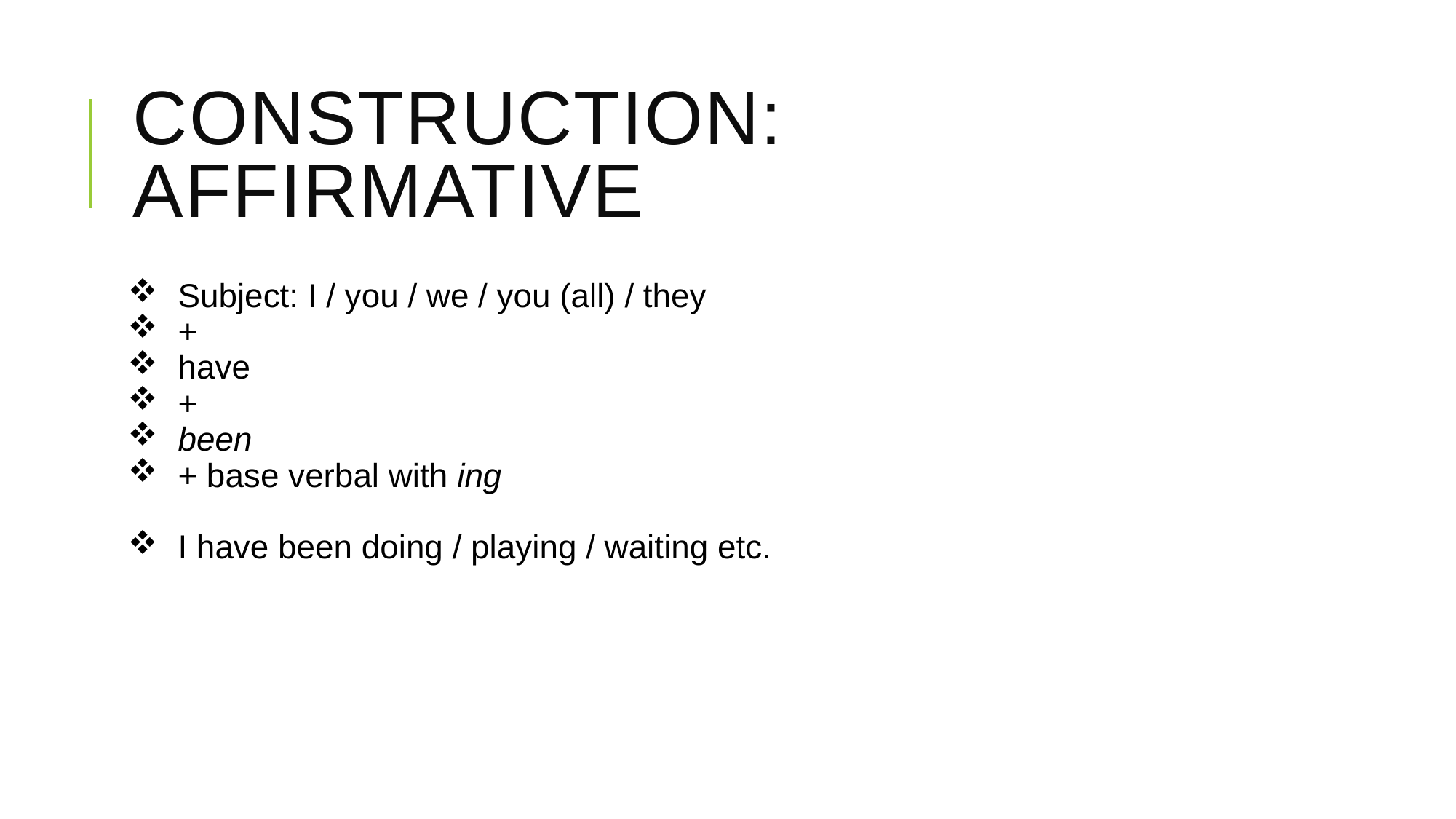

# Construction: Affirmative
 Subject: I / you / we / you (all) / they
 +
 have
 +
 been
 + base verbal with ing

 I have been doing / playing / waiting etc.